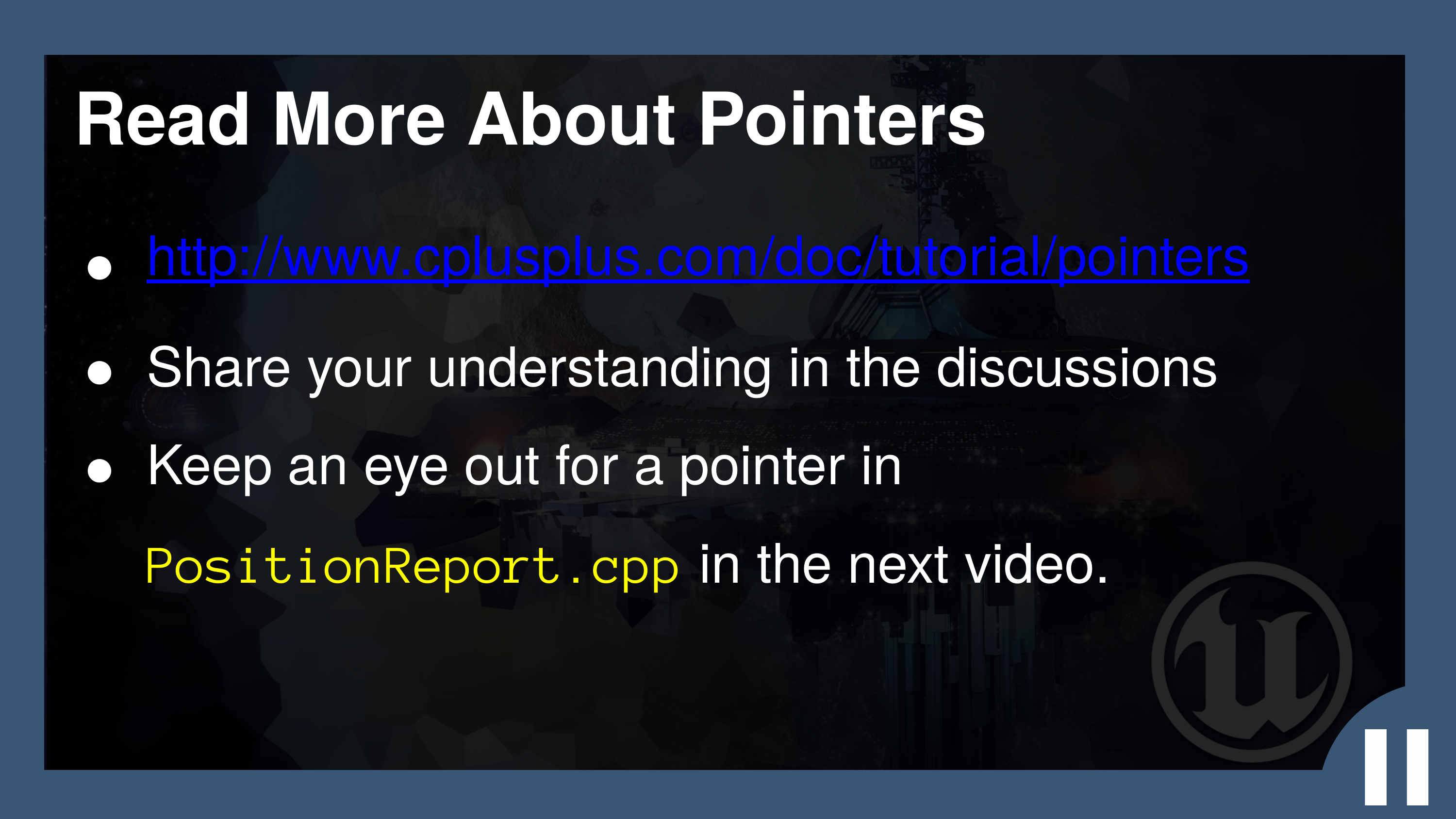

Read More About Pointers
http://www.cplusplus.com/doc/tutorial/pointers
Share your understanding in the discussions
Keep an eye out for a pointer in PositionReport.cpp in the next video.